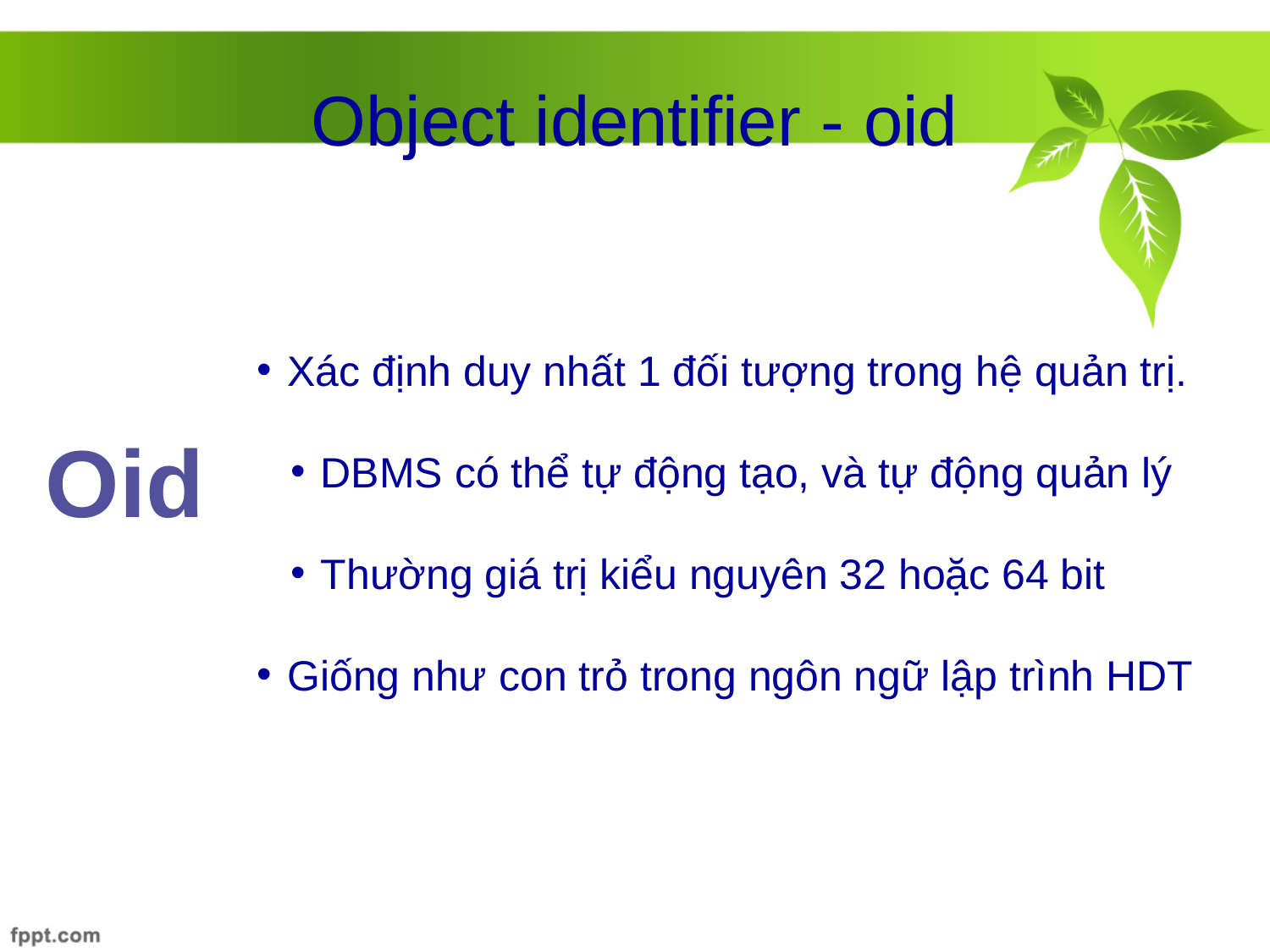

# Object identifier - oid

Xác định duy nhất 1 đối tượng trong hệ quản trị.

DBMS có thể tự động tạo, và tự động quản lý

Thường giá trị kiểu nguyên 32 hoặc 64 bit

Giống như con trỏ trong ngôn ngữ lập trình HDT

Oid